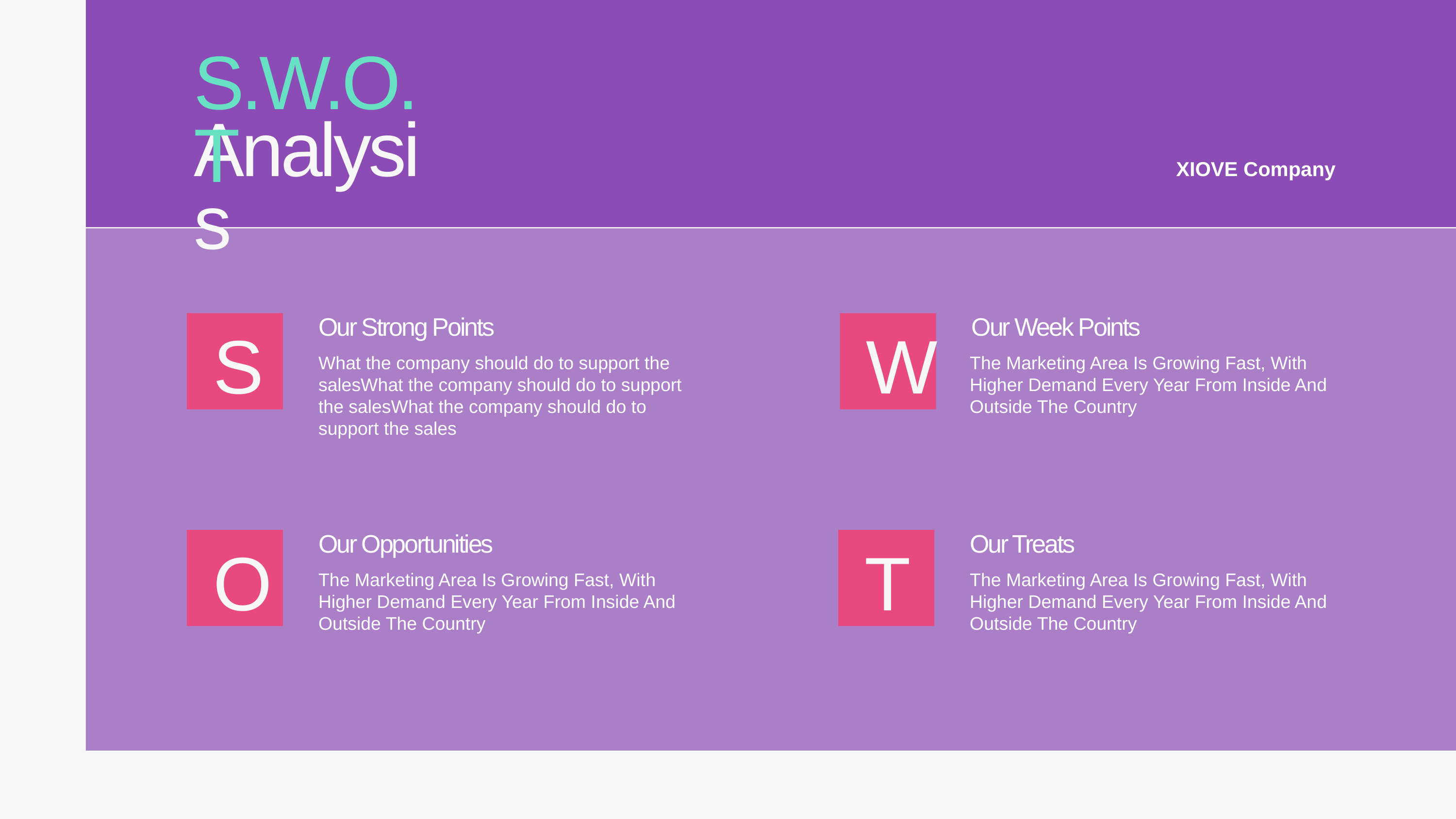

S.W.O.T
Analysis
XIOVE Company

Our Strong Points

Our Week Points
S
W
What the company should do to support the salesWhat the company should do to support the salesWhat the company should do to support the sales
The Marketing Area Is Growing Fast, With Higher Demand Every Year From Inside And Outside The Country

Our Opportunities

Our Treats
O
T
The Marketing Area Is Growing Fast, With Higher Demand Every Year From Inside And Outside The Country
The Marketing Area Is Growing Fast, With Higher Demand Every Year From Inside And Outside The Country